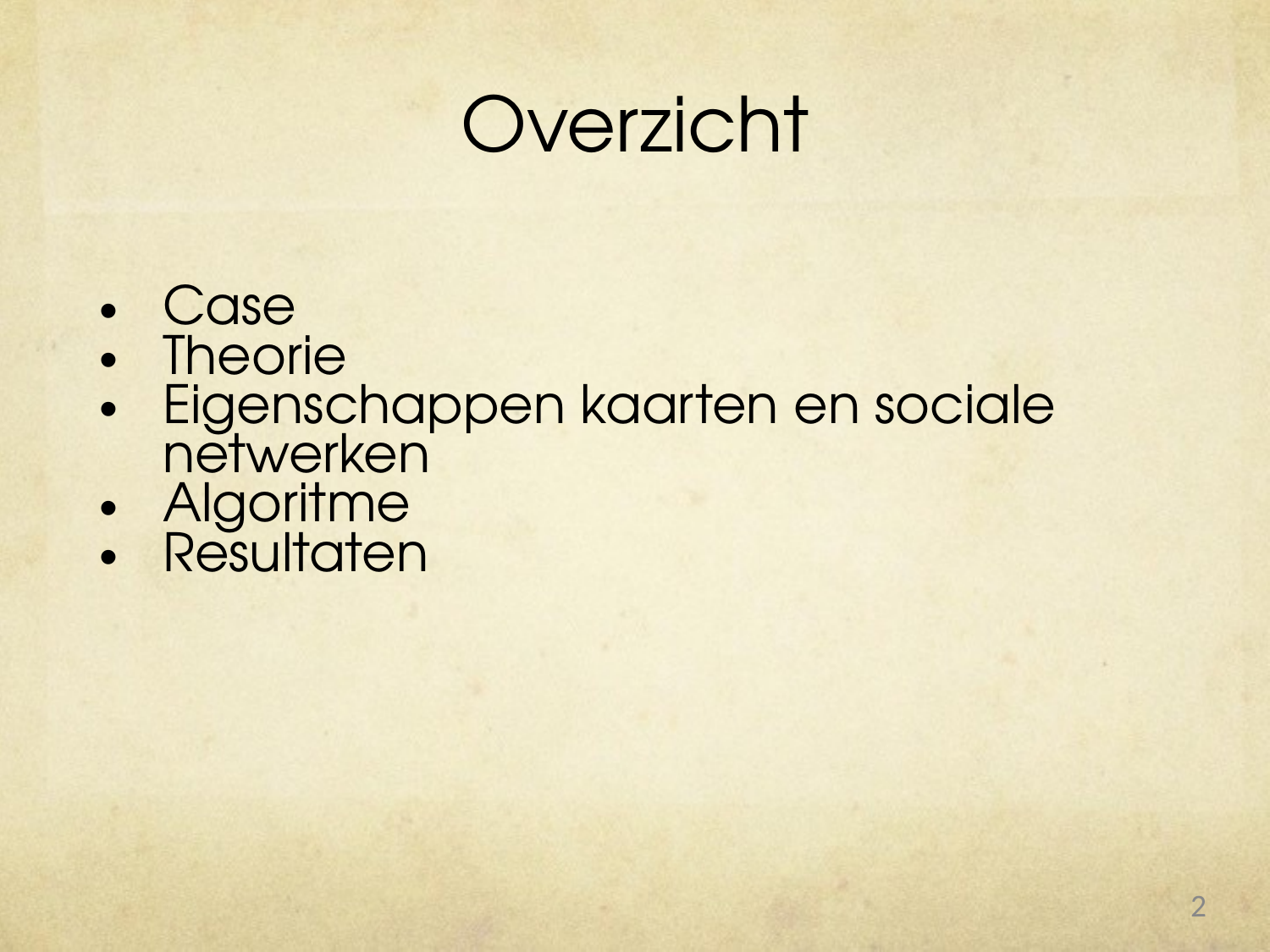

# Overzicht
Case
Theorie
Eigenschappen kaarten en sociale  netwerken
Algoritme
Resultaten
2